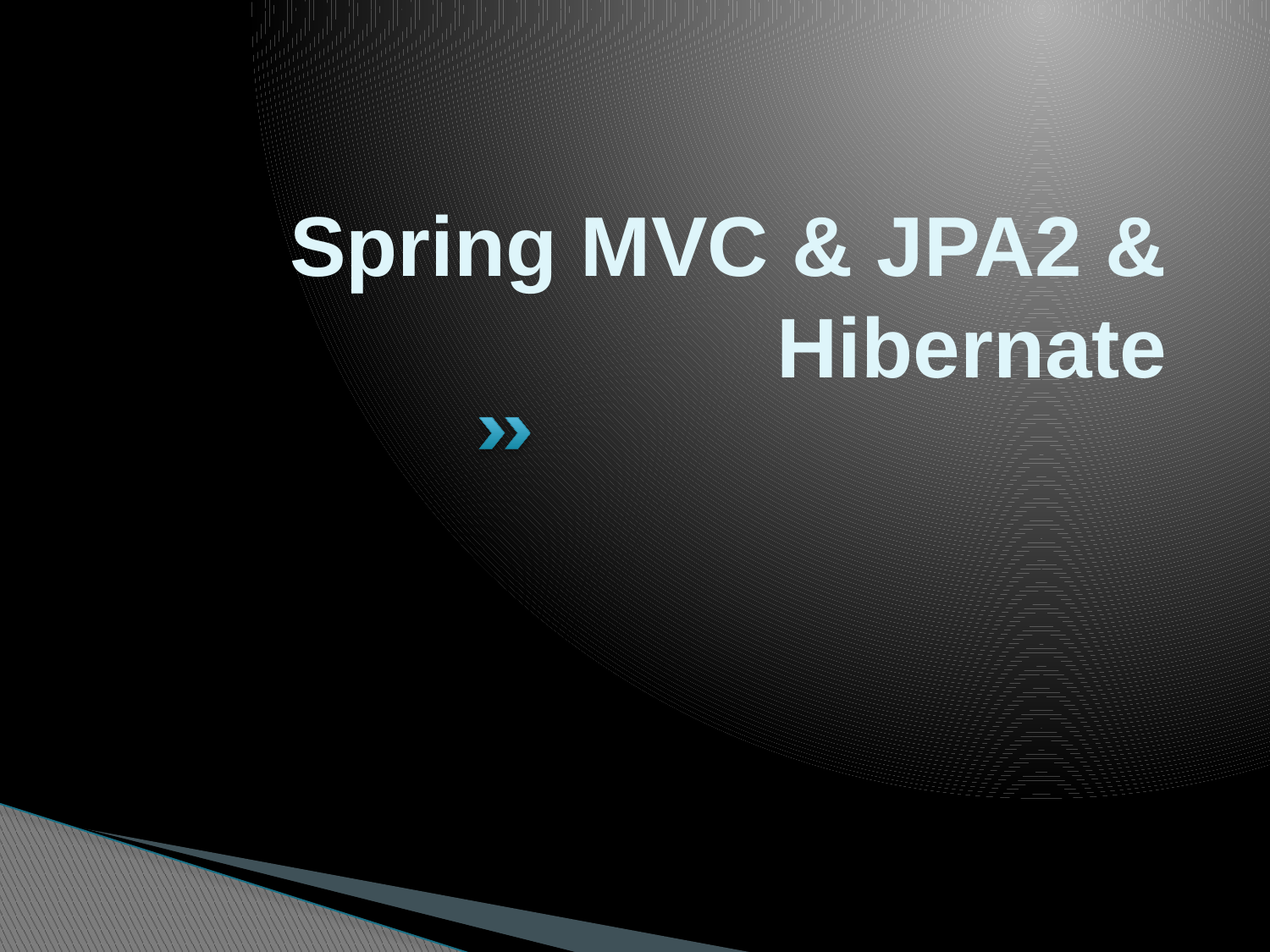

# Spring MVC & JPA2 & Hibernate